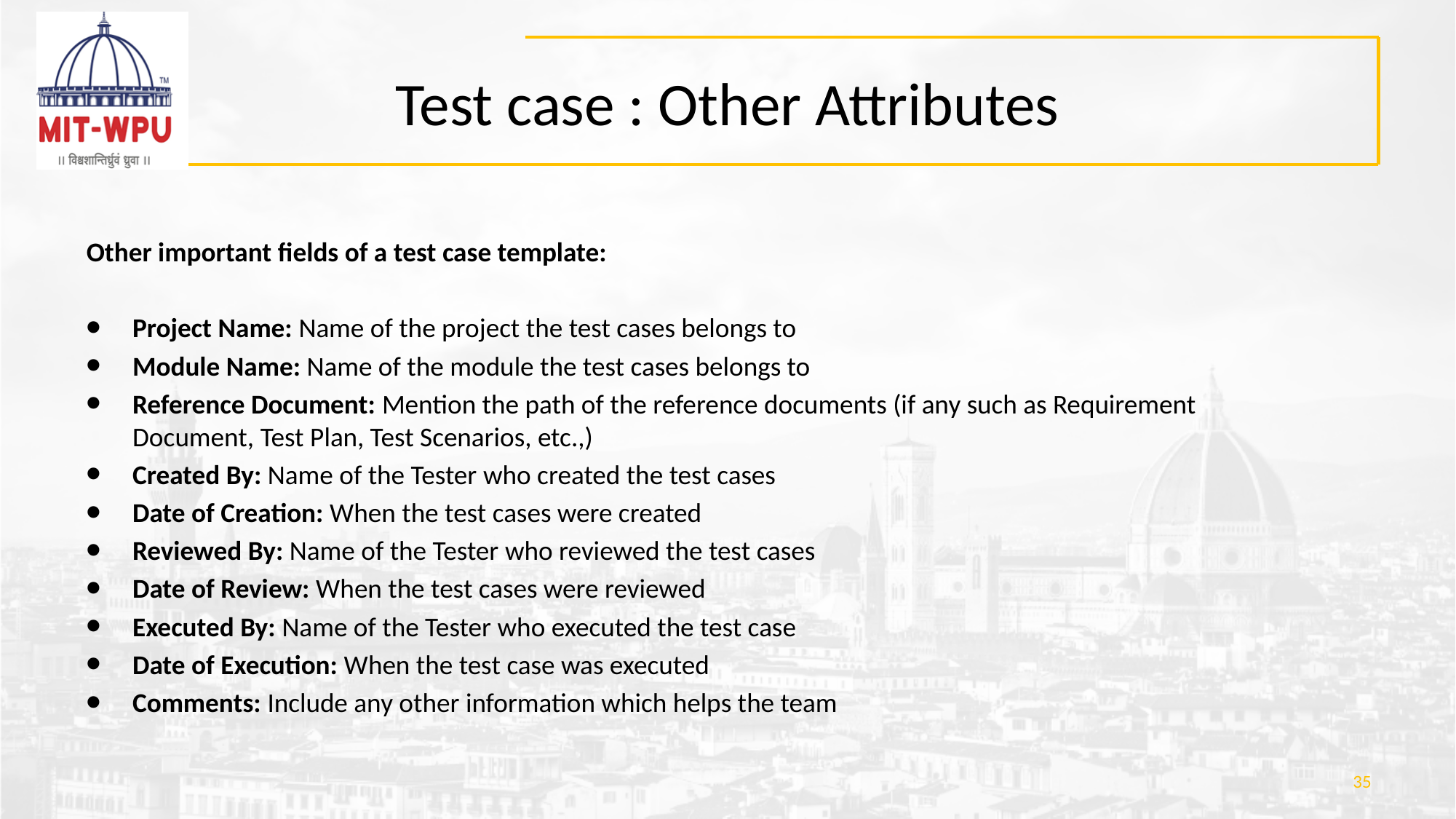

# Test case : Other Attributes

Other important fields of a test case template:

Project Name: Name of the project the test cases belongs to
Module Name: Name of the module the test cases belongs to
Reference Document: Mention the path of the reference documents (if any such as Requirement Document, Test Plan, Test Scenarios, etc.,)
Created By: Name of the Tester who created the test cases
Date of Creation: When the test cases were created
Reviewed By: Name of the Tester who reviewed the test cases
Date of Review: When the test cases were reviewed
Executed By: Name of the Tester who executed the test case
Date of Execution: When the test case was executed
Comments: Include any other information which helps the team

35